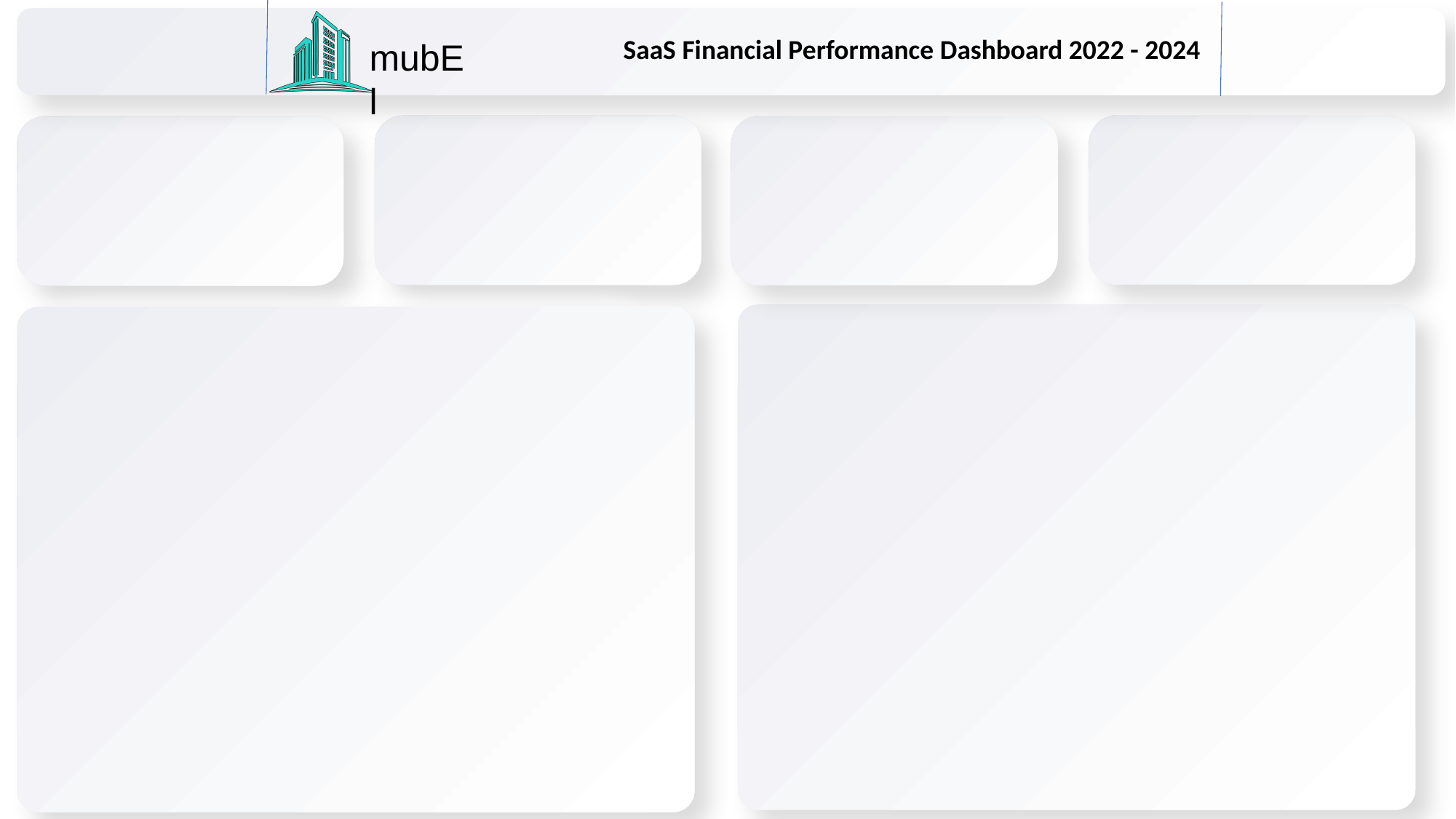

SaaS Financial Performance Dashboard 2022 - 2024
mubEl